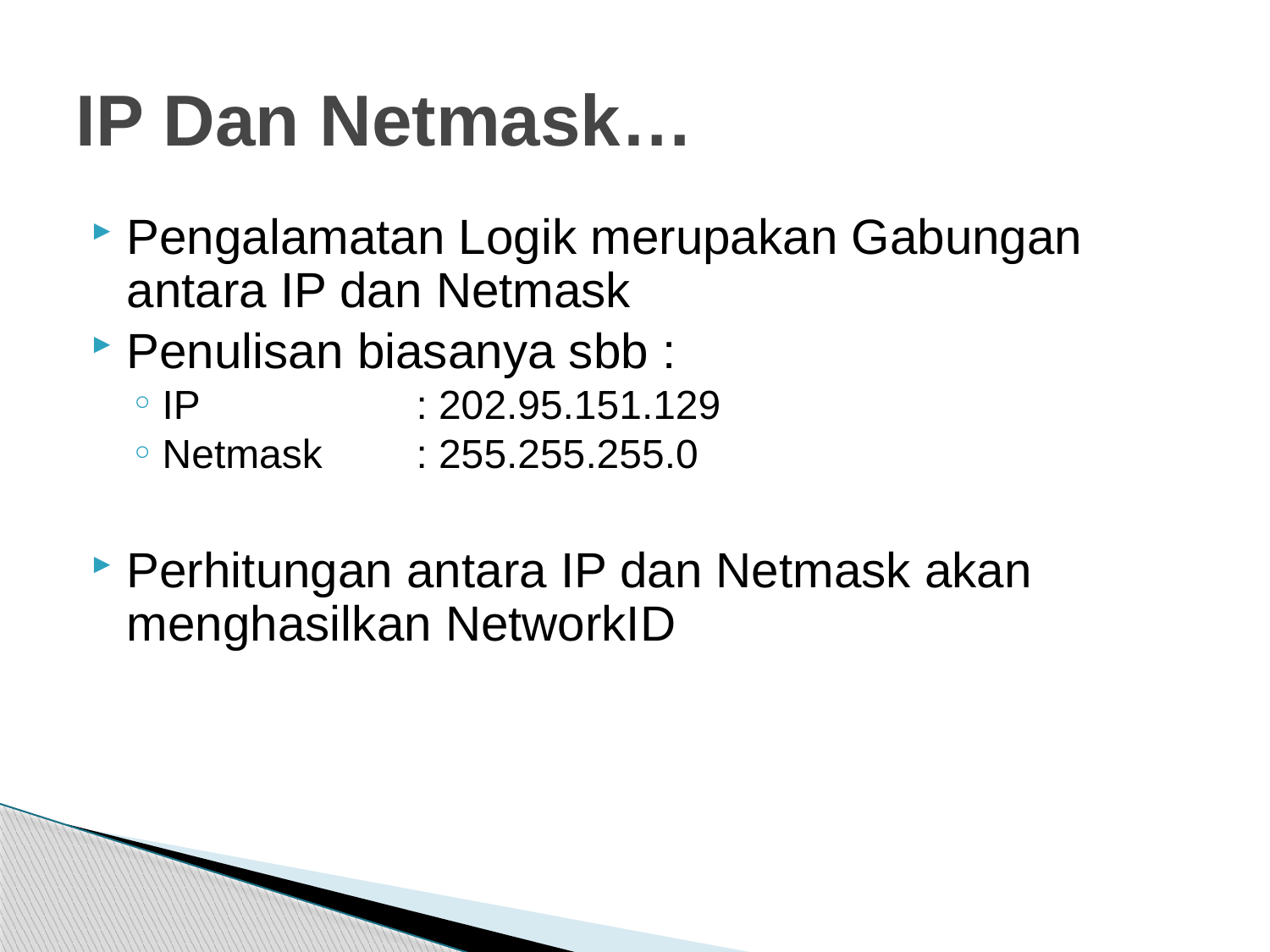

# IP Dan Netmask…
Pengalamatan Logik merupakan Gabungan antara IP dan Netmask
Penulisan biasanya sbb :
IP 		: 202.95.151.129
Netmask	: 255.255.255.0

Perhitungan antara IP dan Netmask akan menghasilkan NetworkID